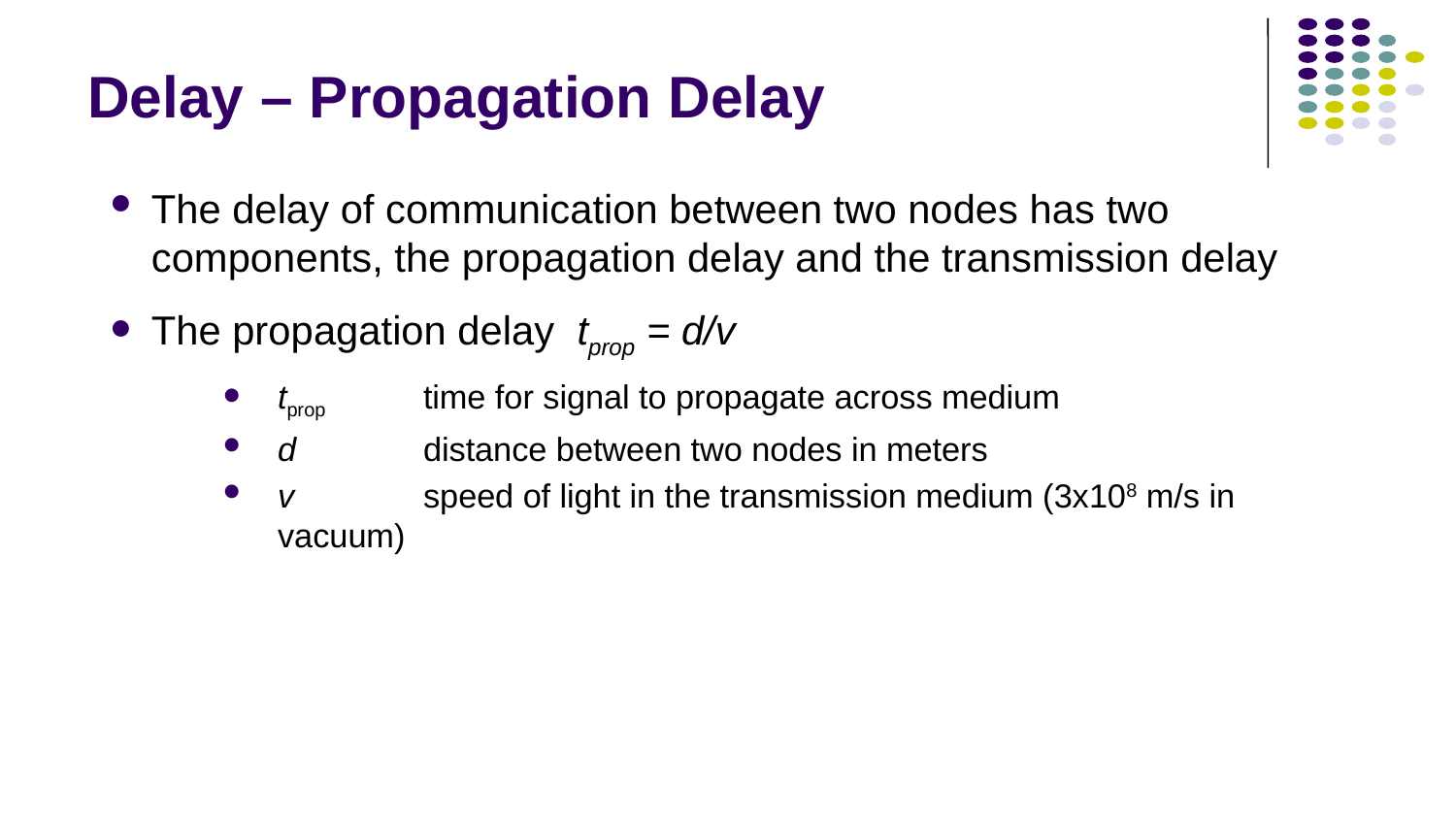

# Delay – Propagation Delay
The delay of communication between two nodes has two components, the propagation delay and the transmission delay
The propagation delay  tprop = d/v
tprop  	time for signal to propagate across medium
d	distance between two nodes in meters
v      	speed of light in the transmission medium (3x108 m/s in vacuum)